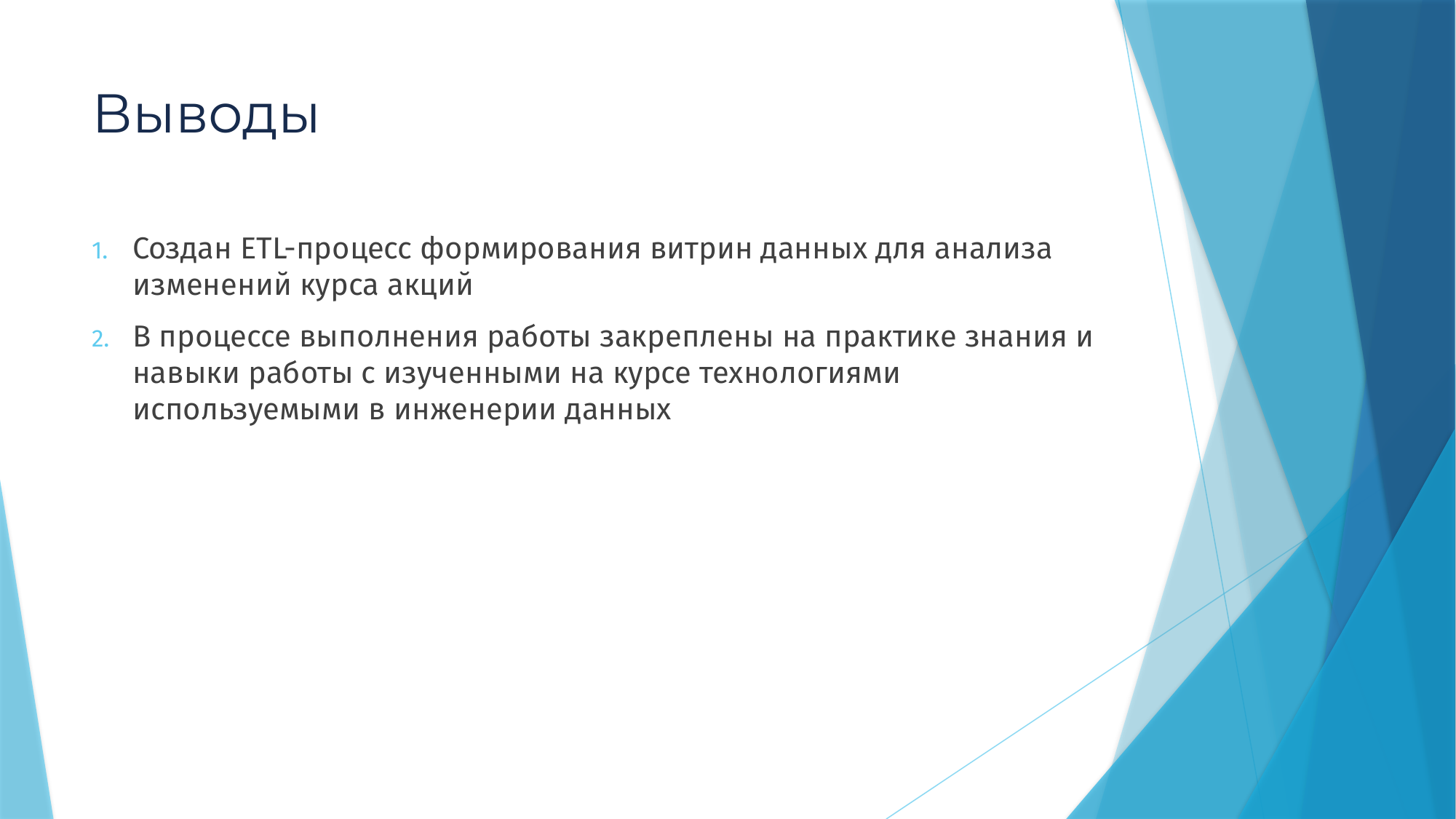

# Выводы
Создан ETL-процесс формирования витрин данных для анализа изменений курса акций
В процессе выполнения работы закреплены на практике знания и навыки работы с изученными на курсе технологиями  используемыми в инженерии данных